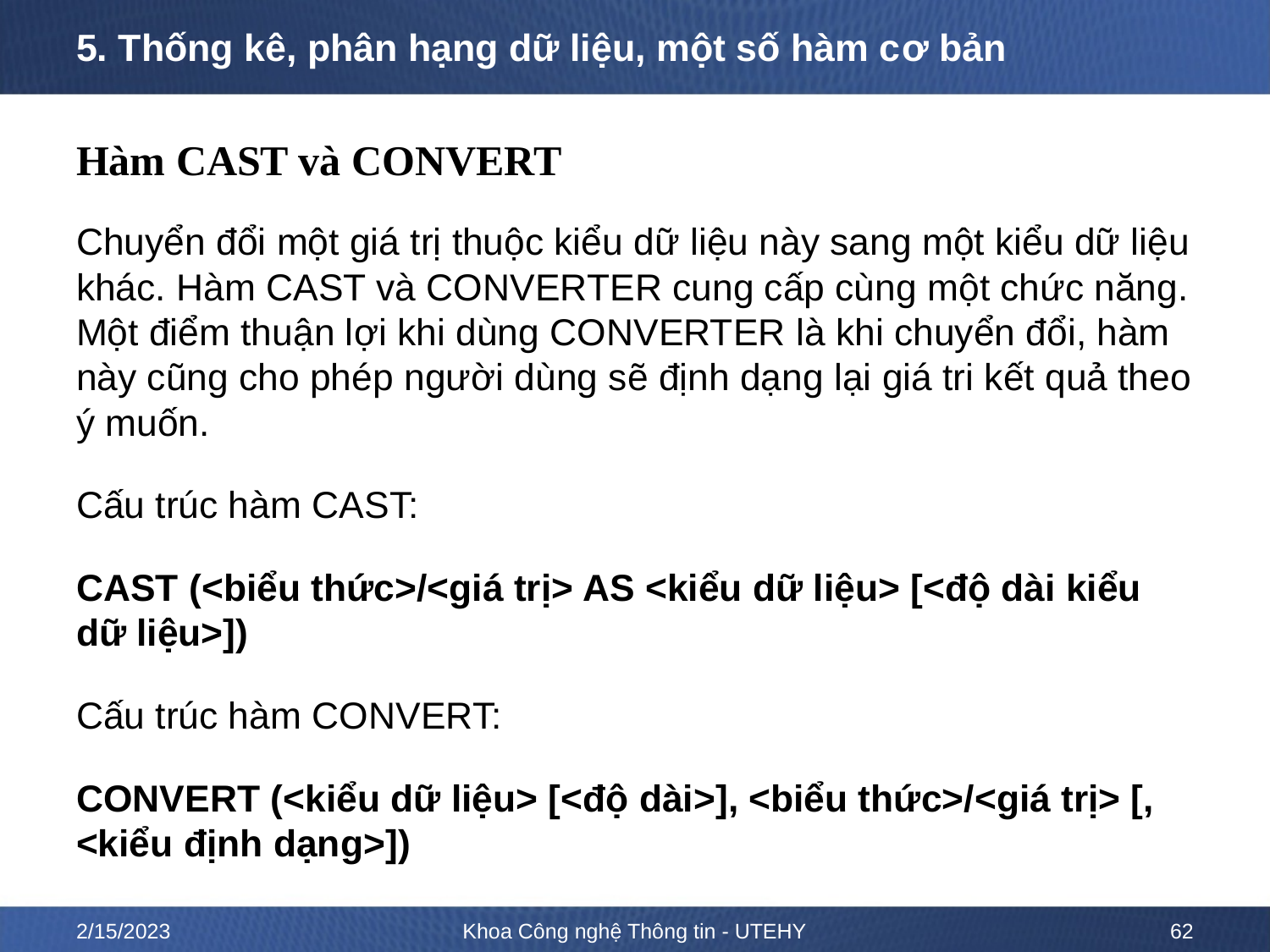

# 5. Thống kê, phân hạng dữ liệu, một số hàm cơ bản
Hàm CAST và CONVERT
Chuyển đổi một giá trị thuộc kiểu dữ liệu này sang một kiểu dữ liệu khác. Hàm CAST và CONVERTER cung cấp cùng một chức năng. Một điểm thuận lợi khi dùng CONVERTER là khi chuyển đổi, hàm này cũng cho phép người dùng sẽ định dạng lại giá tri kết quả theo ý muốn.
Cấu trúc hàm CAST:
CAST (<biểu thức>/<giá trị> AS <kiểu dữ liệu> [<độ dài kiểu dữ liệu>])
Cấu trúc hàm CONVERT:
CONVERT (<kiểu dữ liệu> [<độ dài>], <biểu thức>/<giá trị> [, <kiểu định dạng>])
2/15/2023
Khoa Công nghệ Thông tin - UTEHY
62